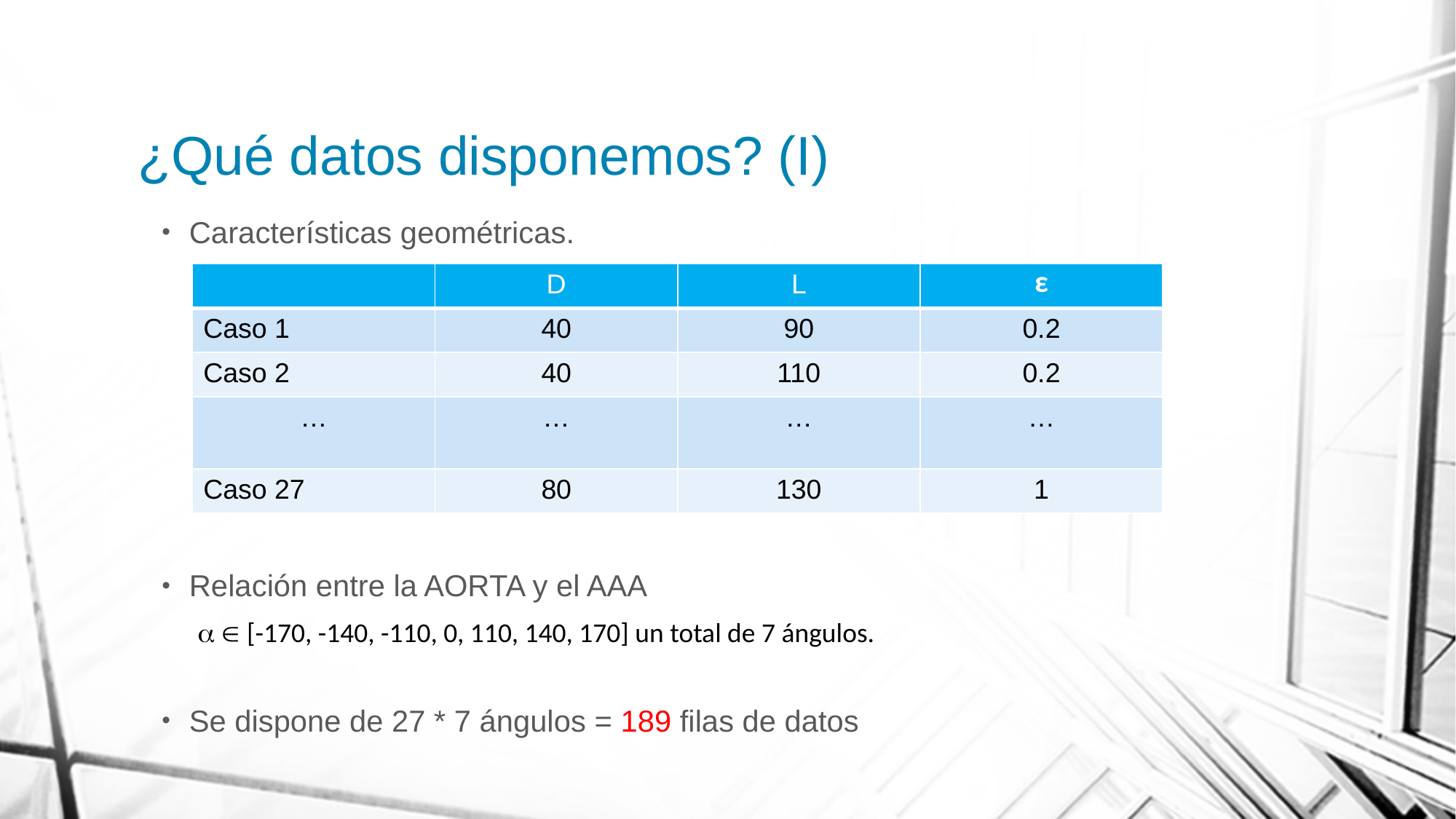

# ¿Qué datos disponemos? (I)
Características geométricas.

|  | D | L | ε |
| --- | --- | --- | --- |
| Caso 1 | 40 | 90 | 0.2 |
| Caso 2 | 40 | 110 | 0.2 |
| … | … | … | … |
| Caso 27 | 80 | 130 | 1 |
Relación entre la AORTA y el AAA
α ∈ [-170, -140, -110, 0, 110, 140, 170] un total de 7 ángulos.
Se dispone de 27 * 7 ángulos = 189 filas de datos